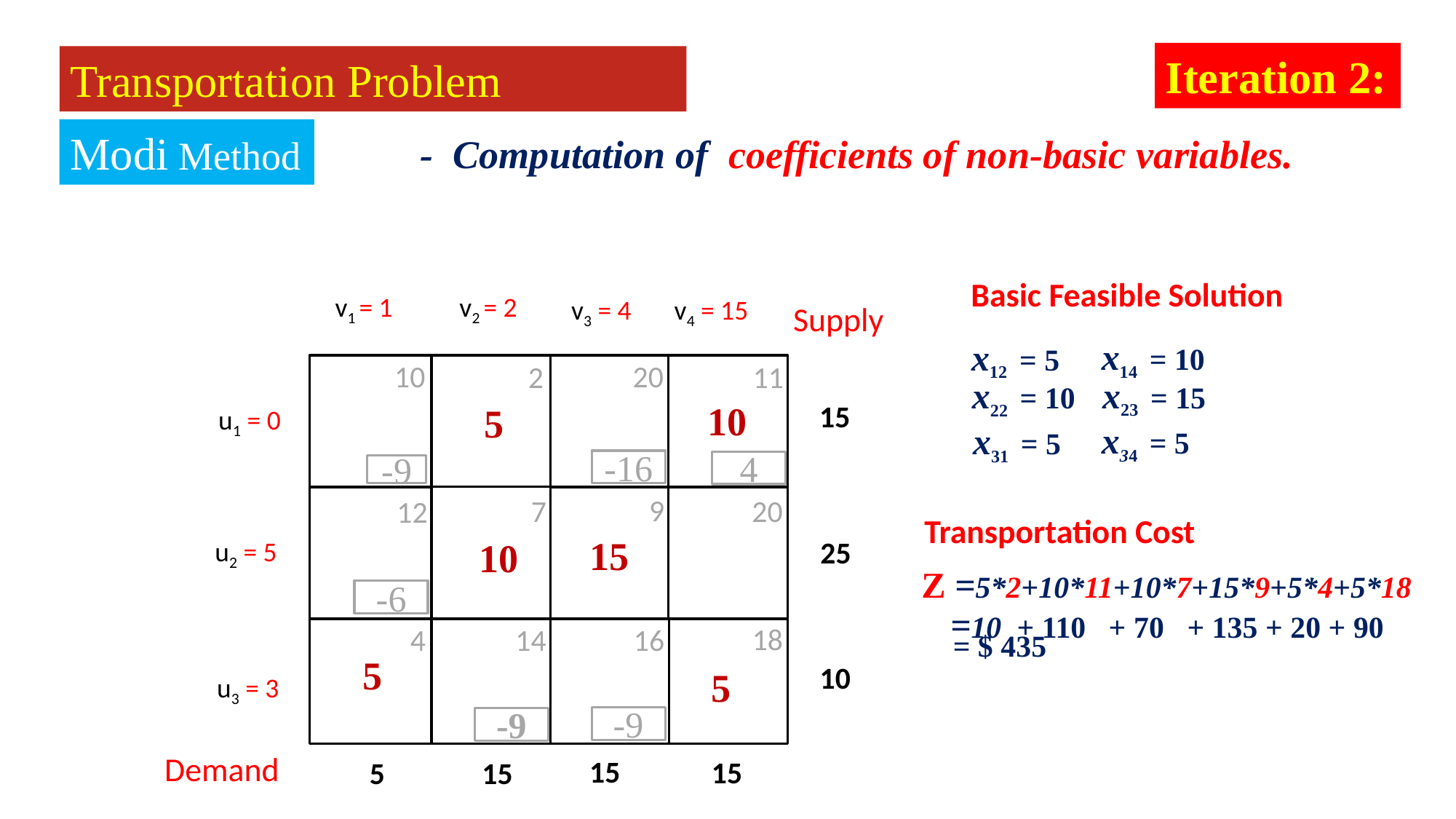

Iteration 2:
Transportation Problem
Modi Method
-  Computation of  coefficients of non-basic variables.
Basic Feasible Solution
v2 = 2
v1 = 1
v4 = 15
v3 = 4
Supply
x14  = 10
x12  = 5
10
20
11
2
12
9
7
20
16
18
14
4

x23  = 15
x22  = 10
15
u1 = 0
u2 = 5
u3 = 3
10
5
x34  = 5
x31  = 5
-16
4
-9

Transportation Cost
25
15
10
Z =5*2+10*11+10*7+15*9+5*4+5*18
-6
=10  + 110   + 70   + 135 + 20 + 90

= $ 435
10
5
5
-9
-9
15
15
5
15
Demand